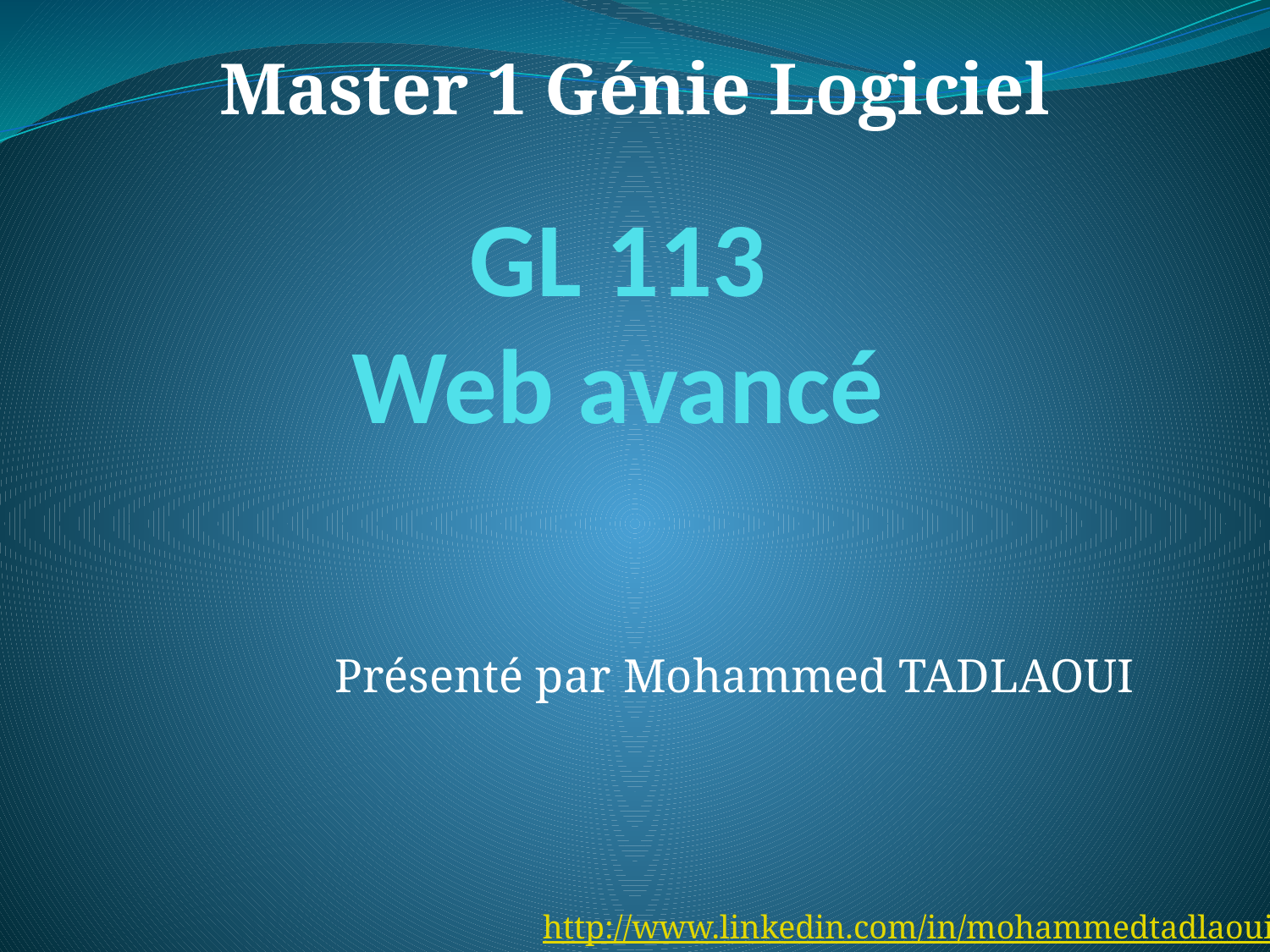

Master 1 Génie Logiciel
# GL 113 Web avancé

Présenté par Mohammed TADLAOUI

http://www.linkedin.com/in/mohammedtadlaoui